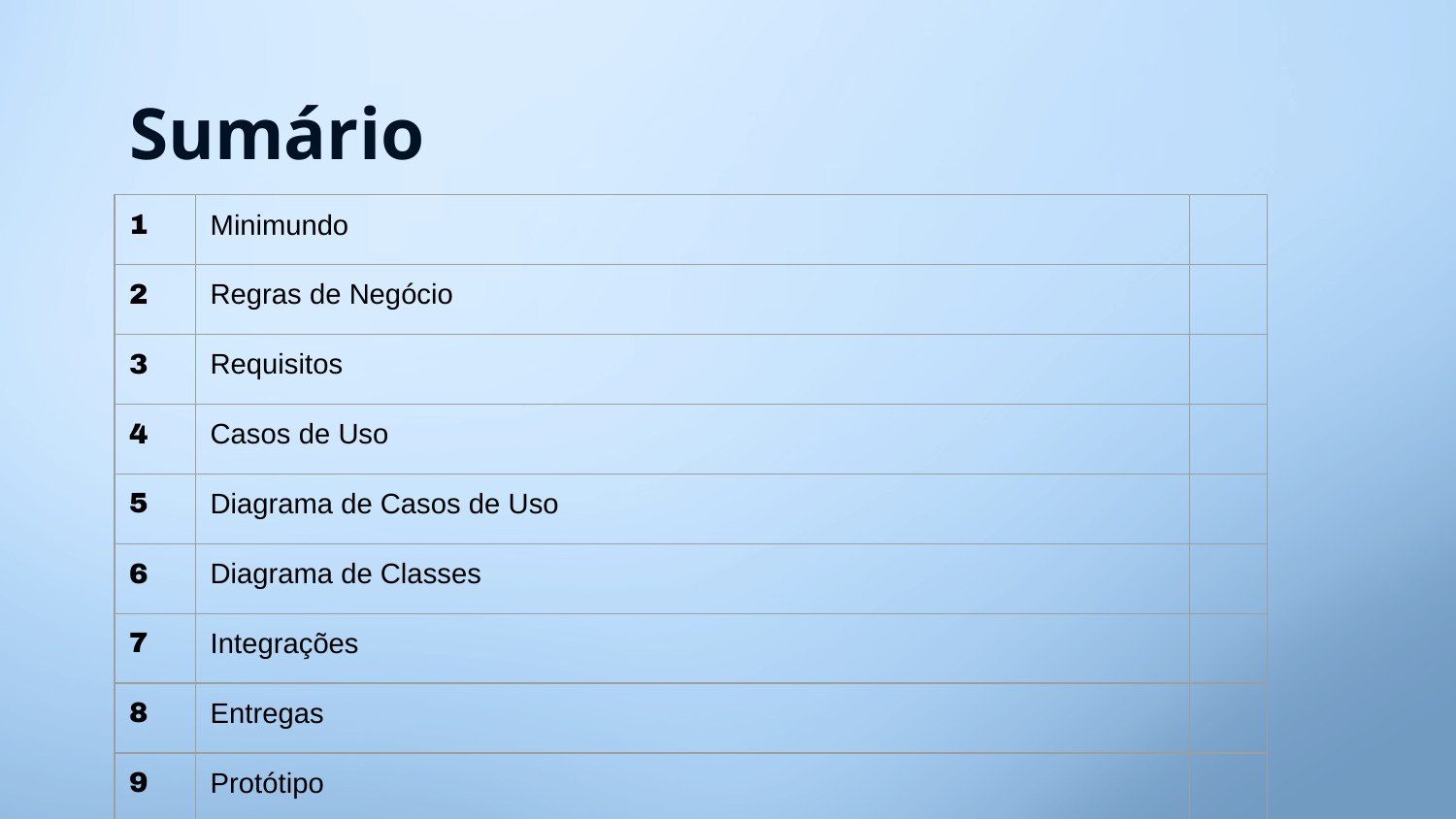

# Sumário
| 1 | Minimundo |  |
| --- | --- | --- |
| 2 | Regras de Negócio |  |
| 3 | Requisitos |  |
| 4 | Casos de Uso |  |
| 5 | Diagrama de Casos de Uso |  |
| 6 | Diagrama de Classes |  |
| 7 | Integrações |  |
| 8 | Entregas |  |
| 9 | Protótipo |  |